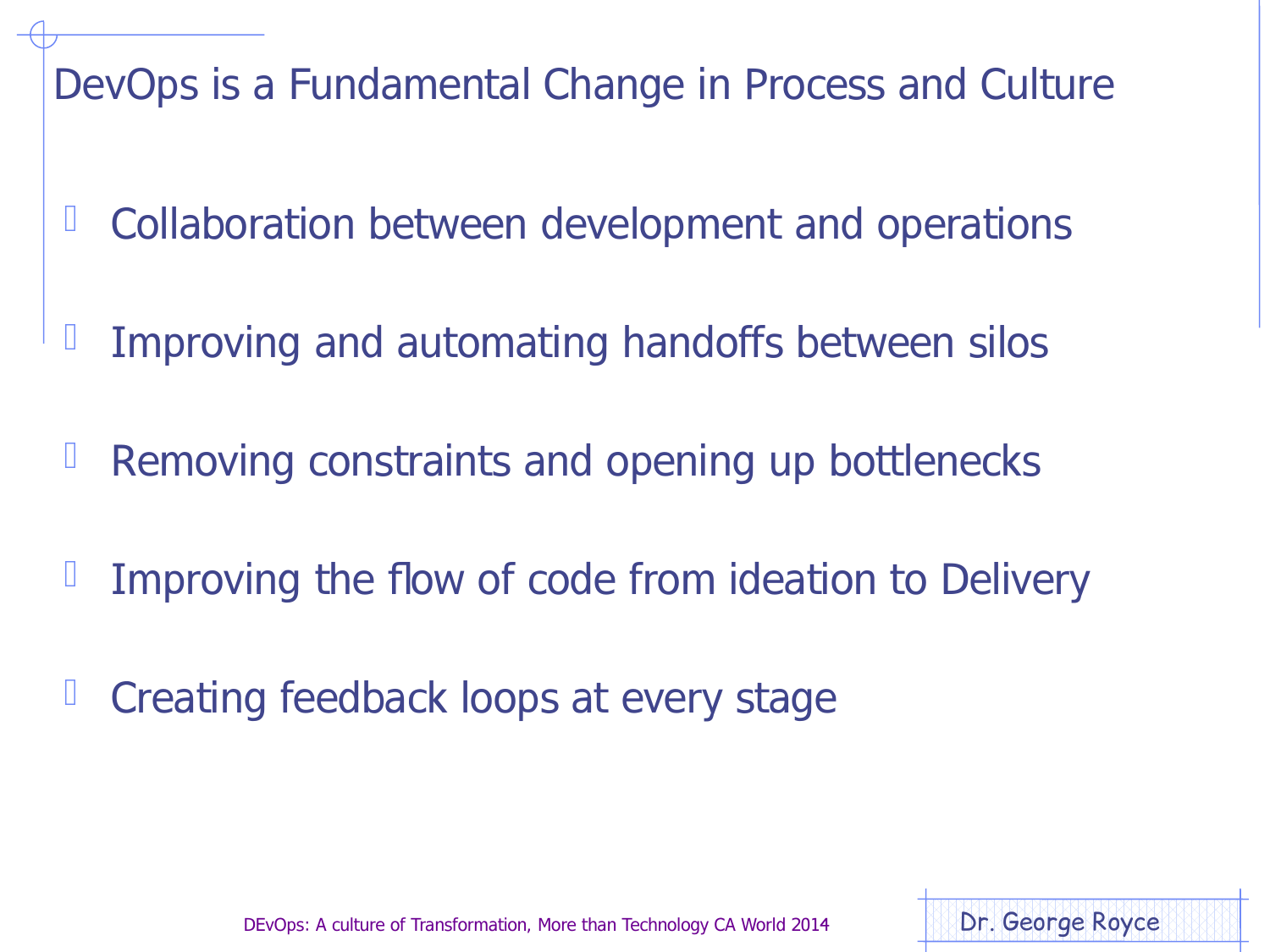

# DevOps is a Fundamental Change in Process and Culture
Collaboration between development and operations

Improving and automating handoffs between silos

Removing constraints and opening up bottlenecks

Improving the flow of code from ideation to Delivery

Creating feedback loops at every stage
Dr. George Royce
DEvOps: A culture of Transformation, More than Technology CA World 2014